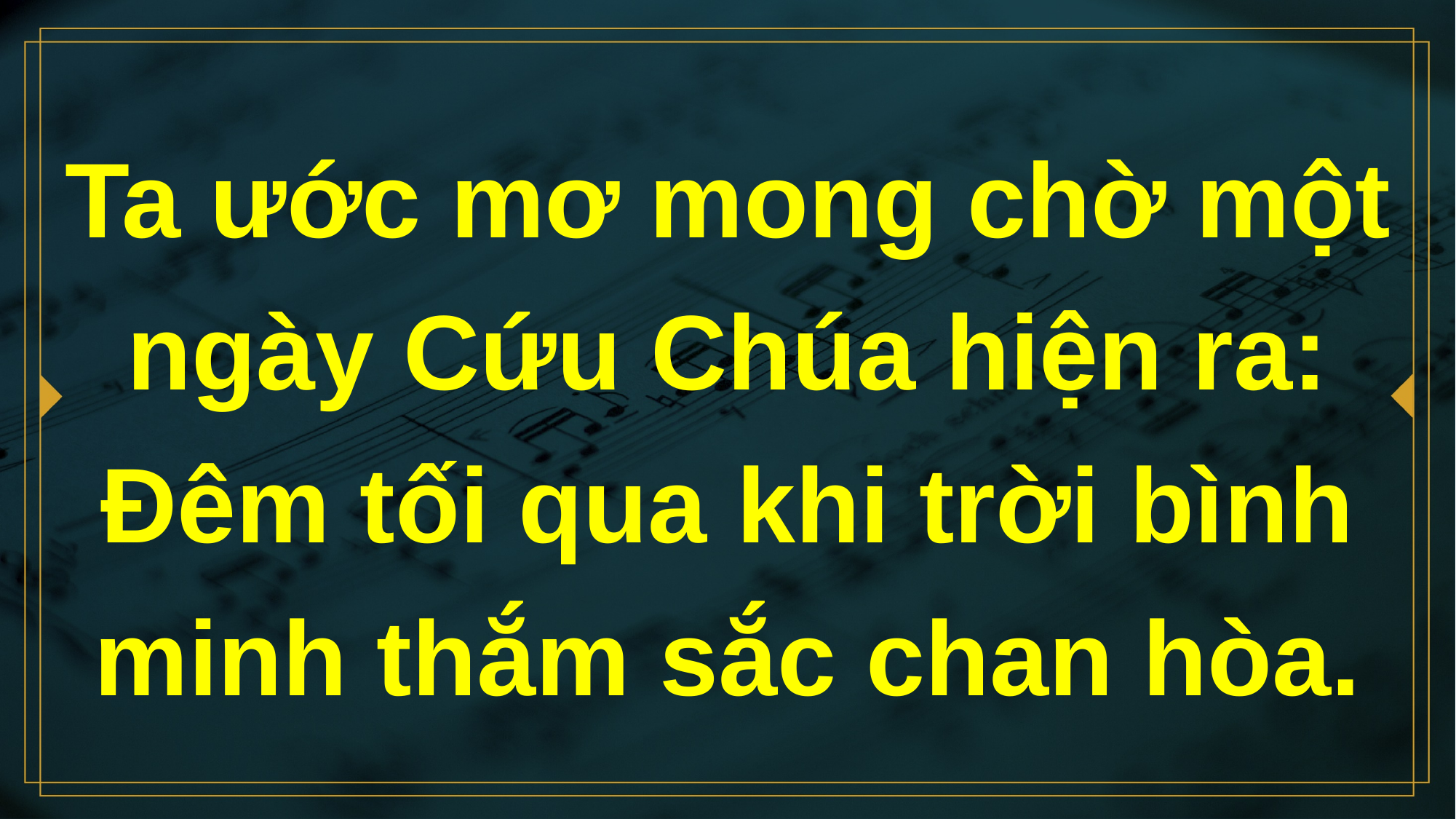

# Ta ước mơ mong chờ một ngày Cứu Chúa hiện ra: Đêm tối qua khi trời bình minh thắm sắc chan hòa.